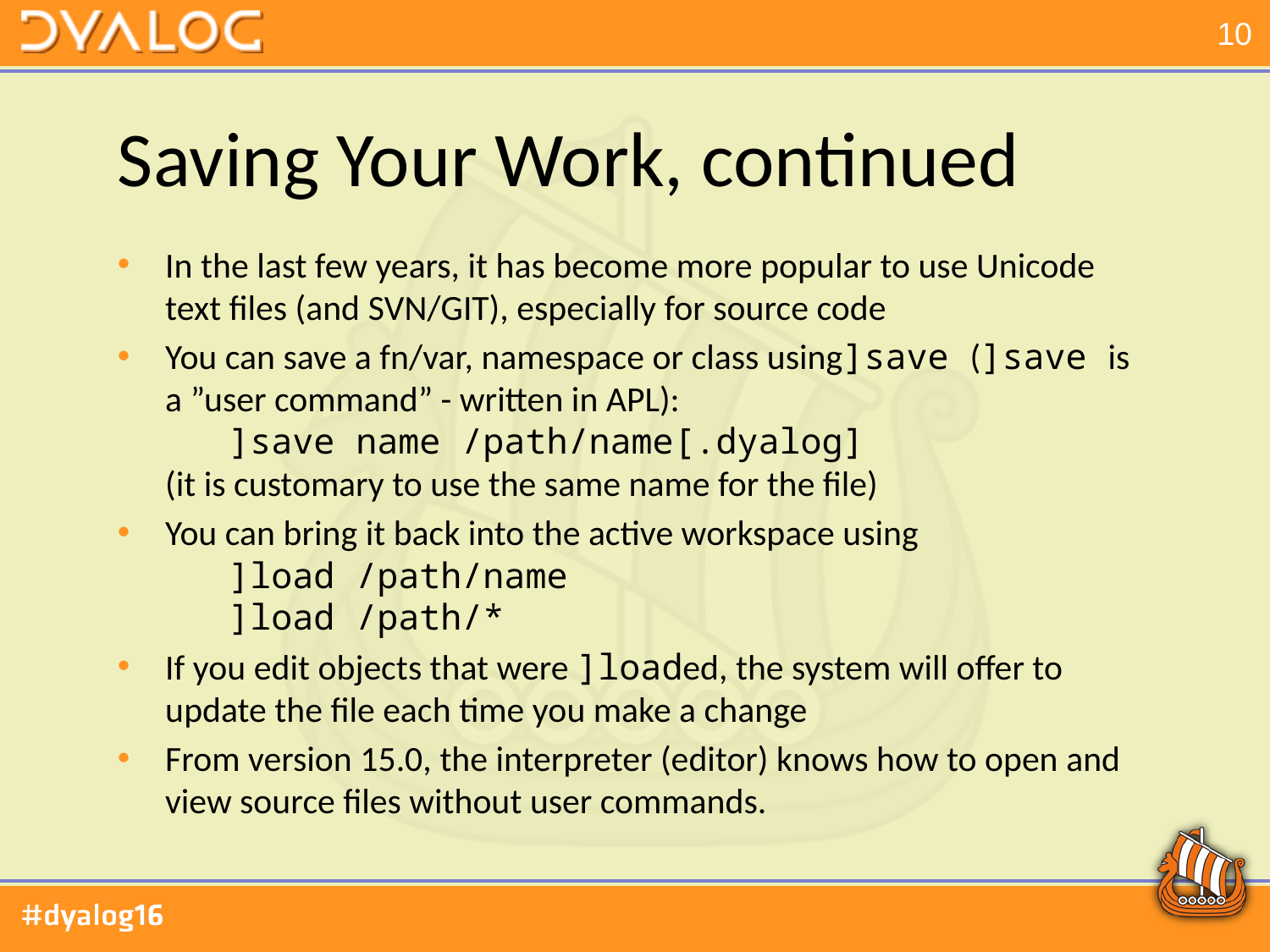

# Saving Your Work, continued
In the last few years, it has become more popular to use Unicode text files (and SVN/GIT), especially for source code
You can save a fn/var, namespace or class using]save (]save is a ”user command” - written in APL):
   ]save name /path/name[.dyalog]
(it is customary to use the same name for the file)
You can bring it back into the active workspace using
   ]load /path/name
   ]load /path/*
If you edit objects that were ]loaded, the system will offer to update the file each time you make a change
From version 15.0, the interpreter (editor) knows how to open and view source files without user commands.